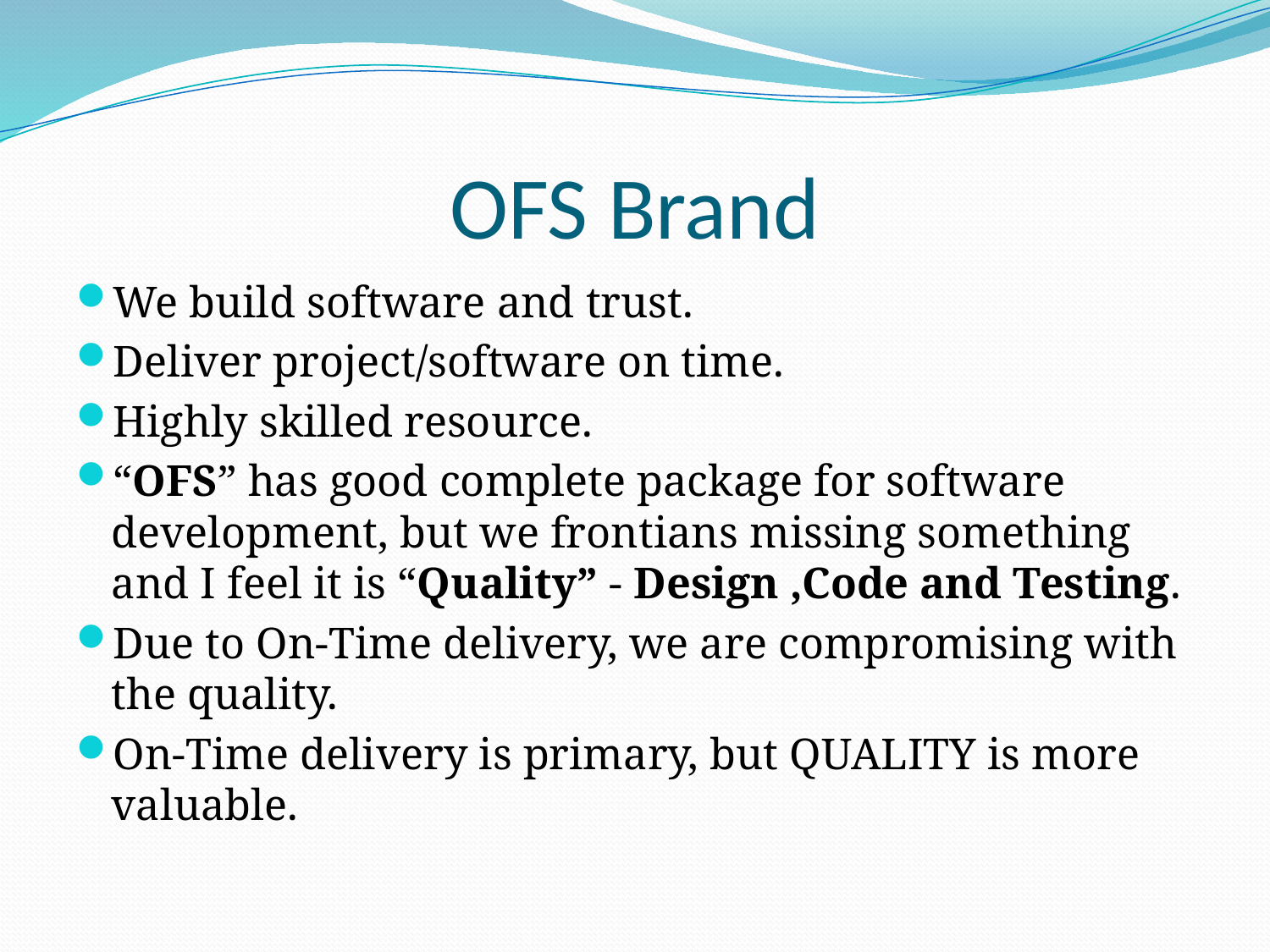

# OFS Brand
We build software and trust.
Deliver project/software on time.
Highly skilled resource.
“OFS” has good complete package for software development, but we frontians missing something and I feel it is “Quality” - Design ,Code and Testing.
Due to On-Time delivery, we are compromising with the quality.
On-Time delivery is primary, but QUALITY is more valuable.